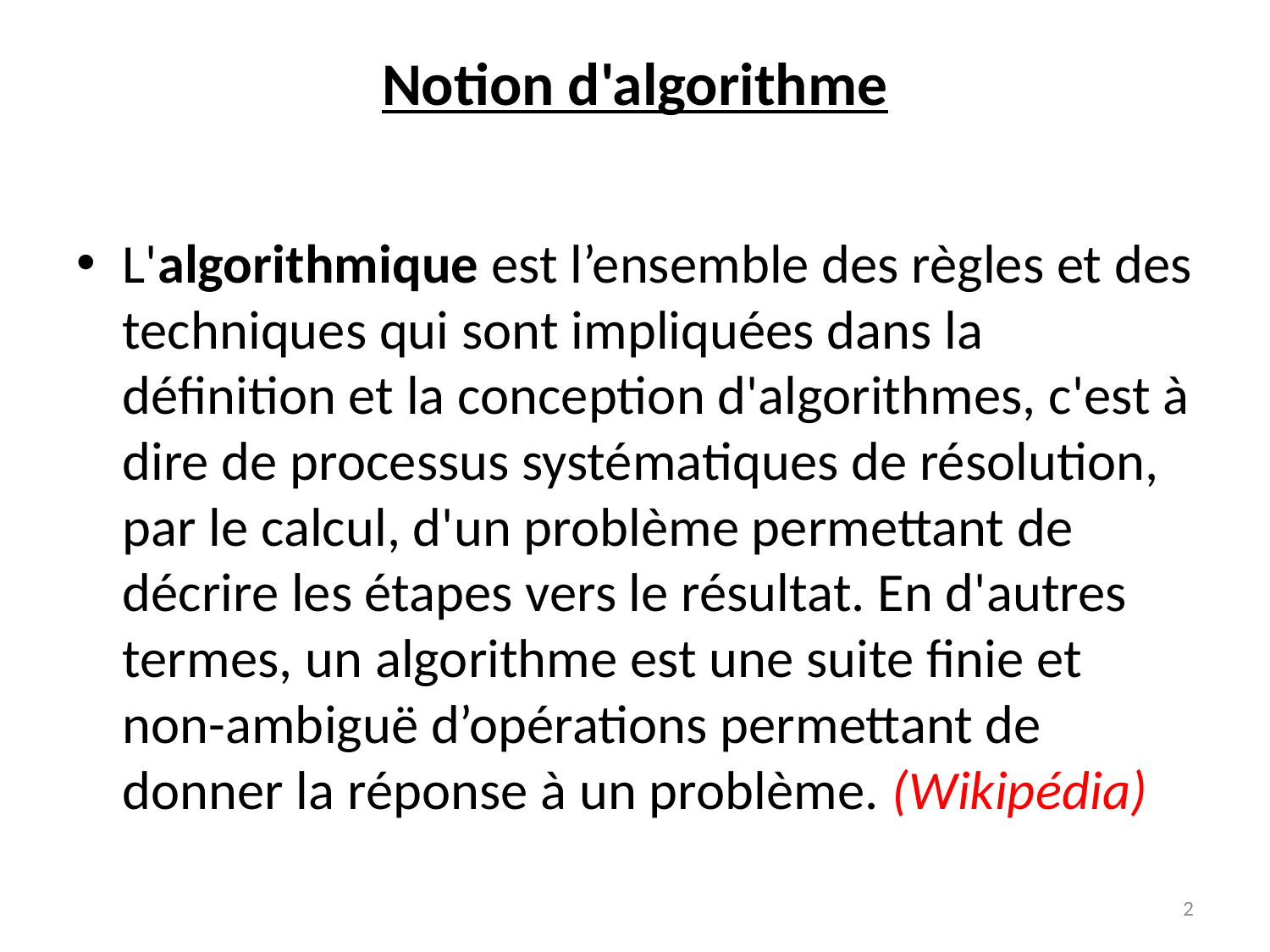

# Notion d'algorithme
L'algorithmique est l’ensemble des règles et des techniques qui sont impliquées dans la définition et la conception d'algorithmes, c'est à dire de processus systématiques de résolution, par le calcul, d'un problème permettant de décrire les étapes vers le résultat. En d'autres termes, un algorithme est une suite finie et non-ambiguë d’opérations permettant de donner la réponse à un problème. (Wikipédia)

2